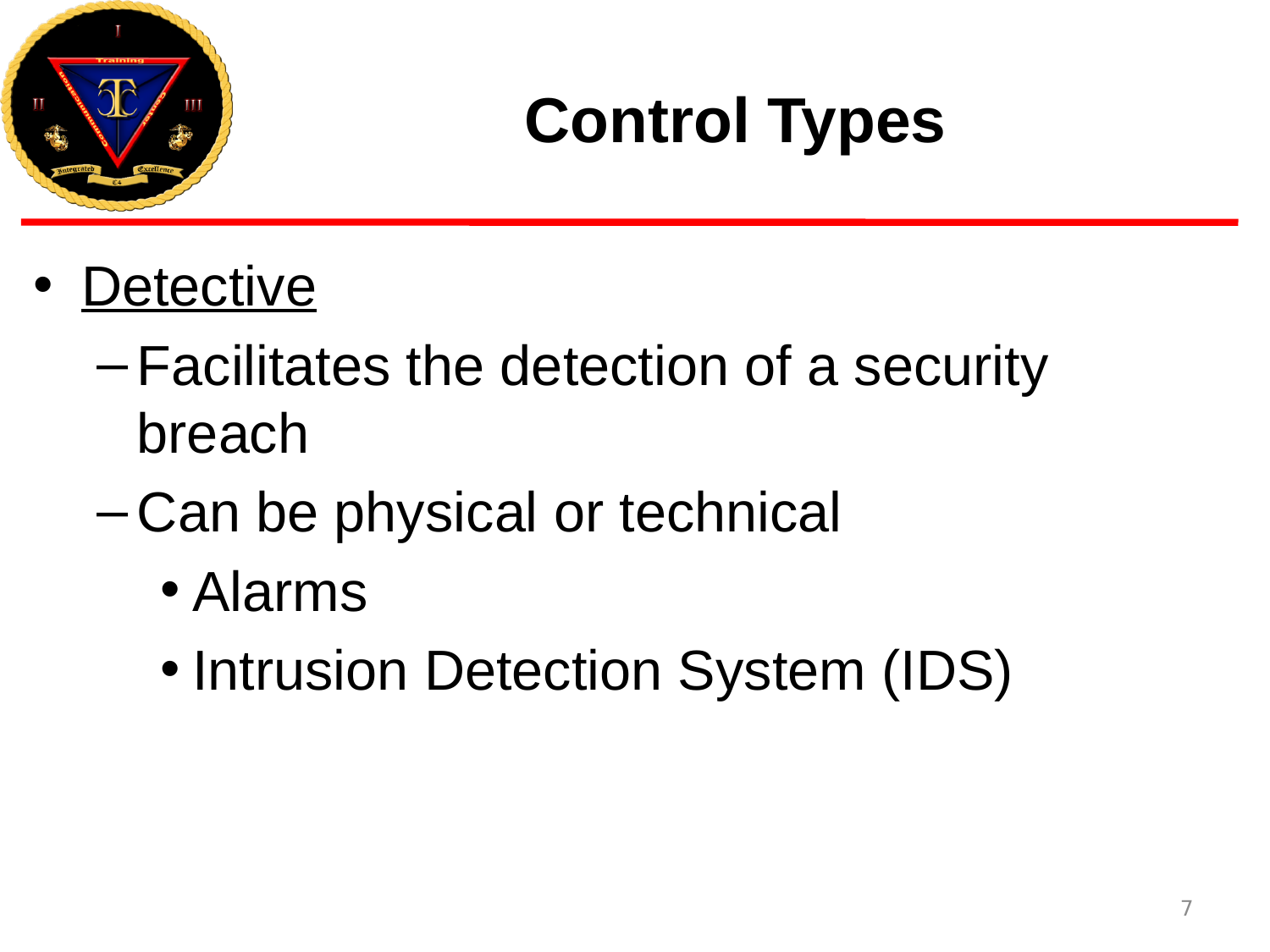

# Control Types
Detective
Facilitates the detection of a security breach
Can be physical or technical
Alarms
Intrusion Detection System (IDS)
7